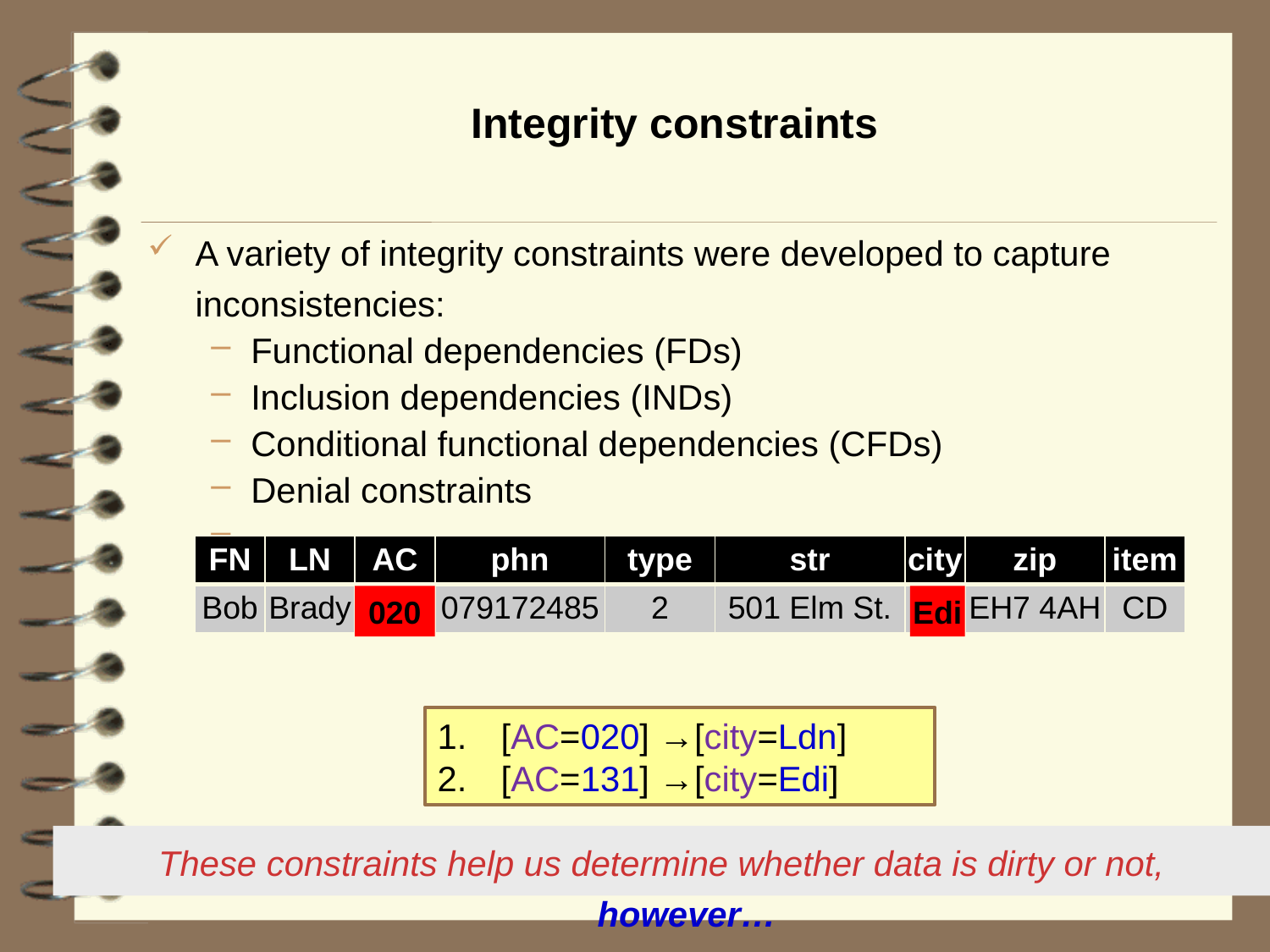

# Integrity constraints
A variety of integrity constraints were developed to capture inconsistencies:
Functional dependencies (FDs)
Inclusion dependencies (INDs)
Conditional functional dependencies (CFDs)
Denial constraints
…

| FN | LN | AC | phn | type | str | city | zip | item |
| --- | --- | --- | --- | --- | --- | --- | --- | --- |
| Bob | Brady | 020 | 079172485 | 2 | 501 Elm St. | Edi | EH7 4AH | CD |
020
Edi
[AC=020] →[city=Ldn]
[AC=131] →[city=Edi]
These constraints help us determine whether data is dirty or not, however…
4